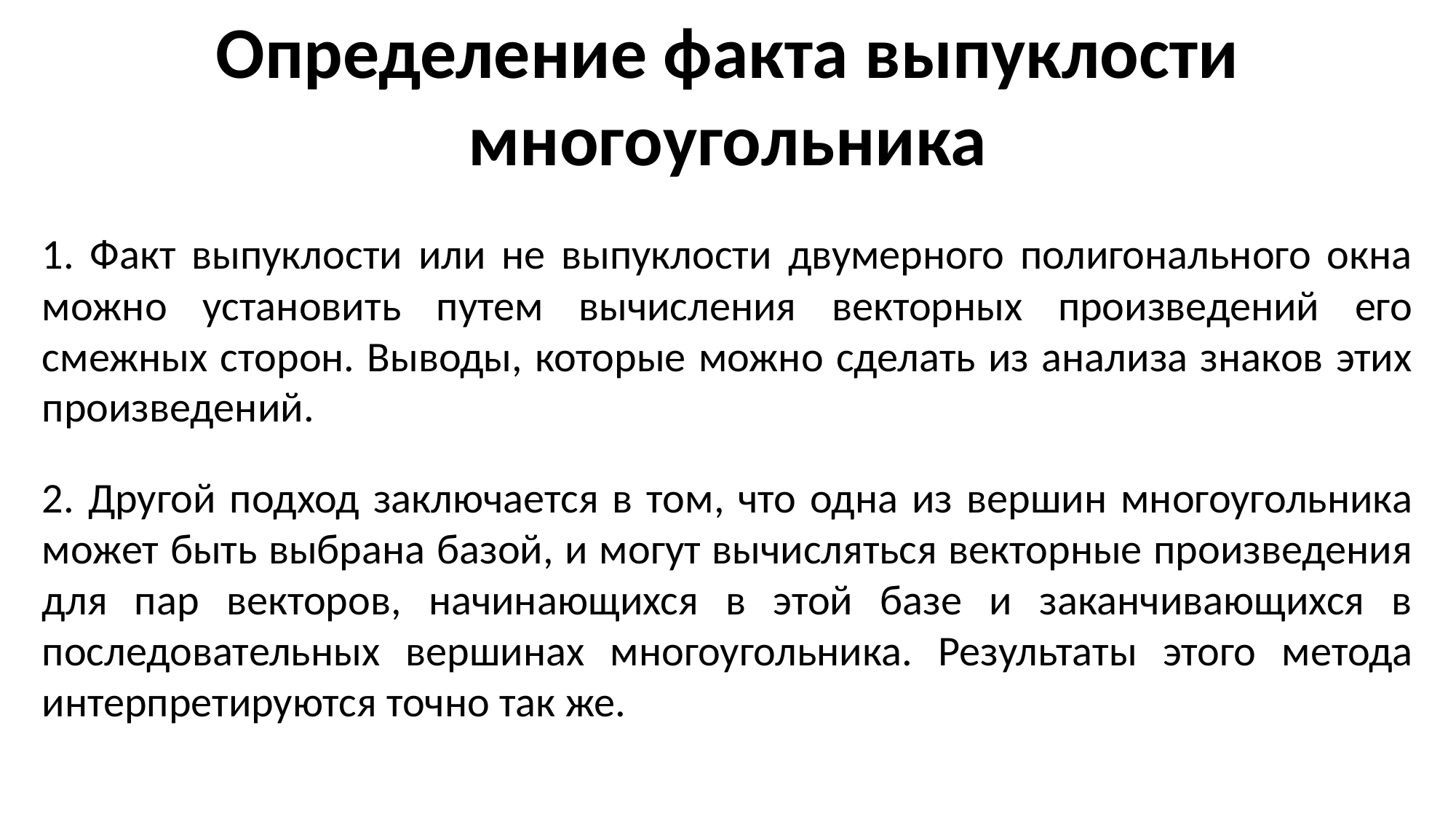

Определение факта выпуклости многоугольника
1. Факт выпуклости или не выпуклости двумерного полигонального окна можно установить путем вычисления векторных произведений его смежных сторон. Выводы, которые можно сделать из анализа знаков этих произведений.
2. Другой подход заключается в том, что одна из вершин многоугольника может быть выбрана базой, и могут вычисляться векторные произведения для пар векторов, начинающихся в этой базе и заканчивающихся в последовательных вершинах многоугольника. Результаты этого метода интерпретируются точно так же.